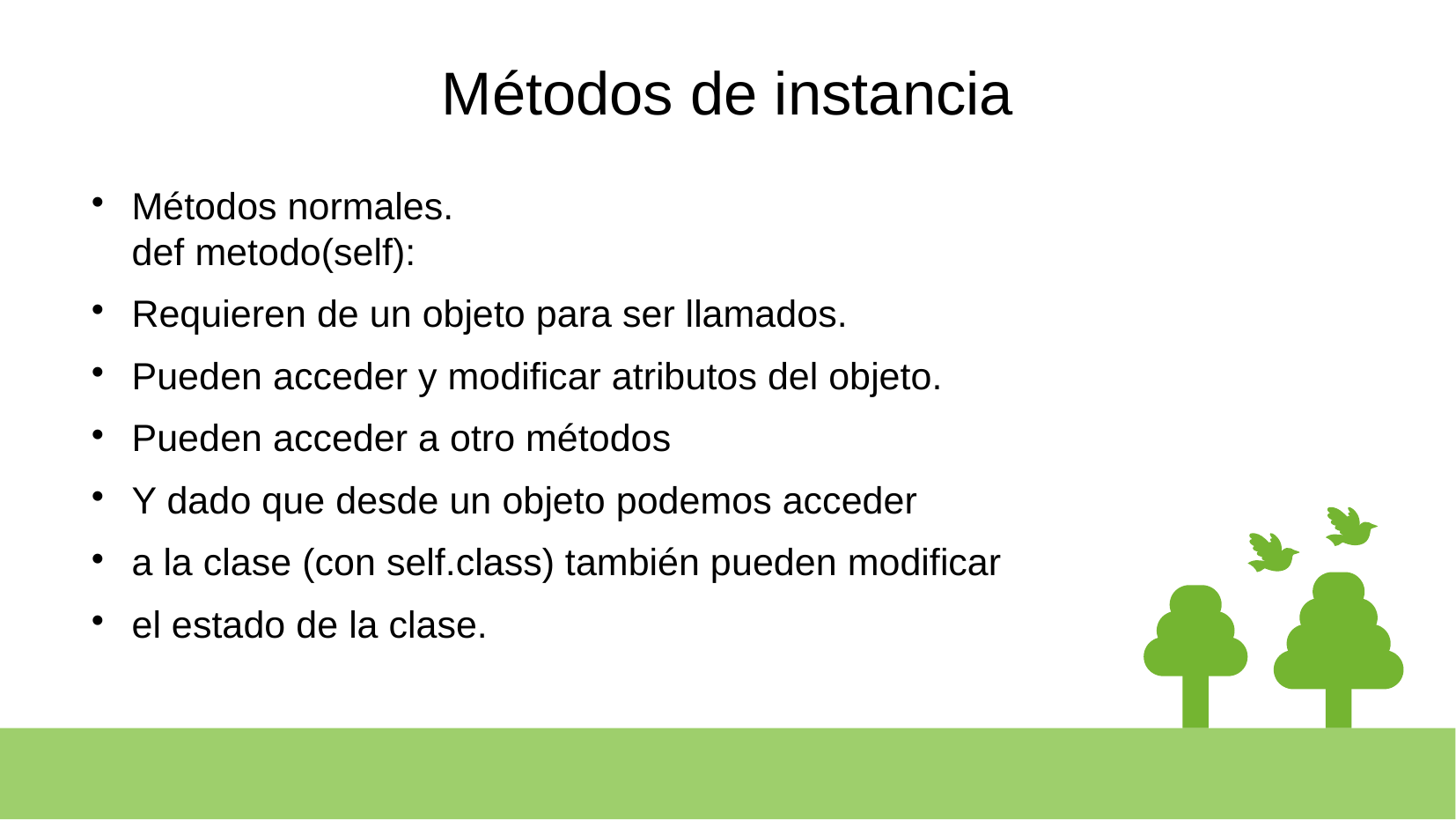

# Métodos de instancia
Métodos normales.
def metodo(self):
Requieren de un objeto para ser llamados.
Pueden acceder y modificar atributos del objeto.
Pueden acceder a otro métodos
Y dado que desde un objeto podemos acceder
a la clase (con self.class) también pueden modificar
el estado de la clase.